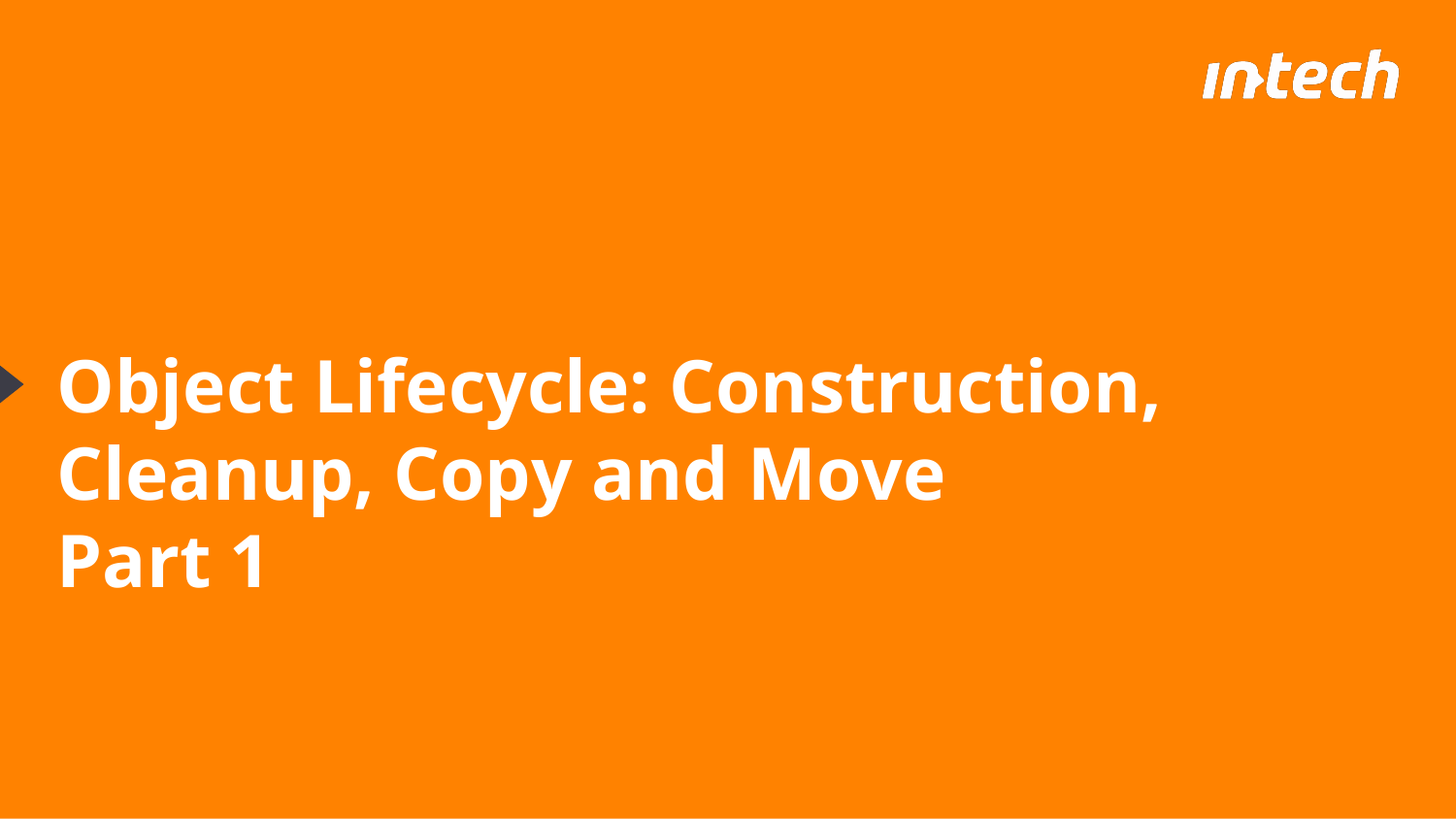

# Object Lifecycle: Construction, Cleanup, Copy and Move Part 1